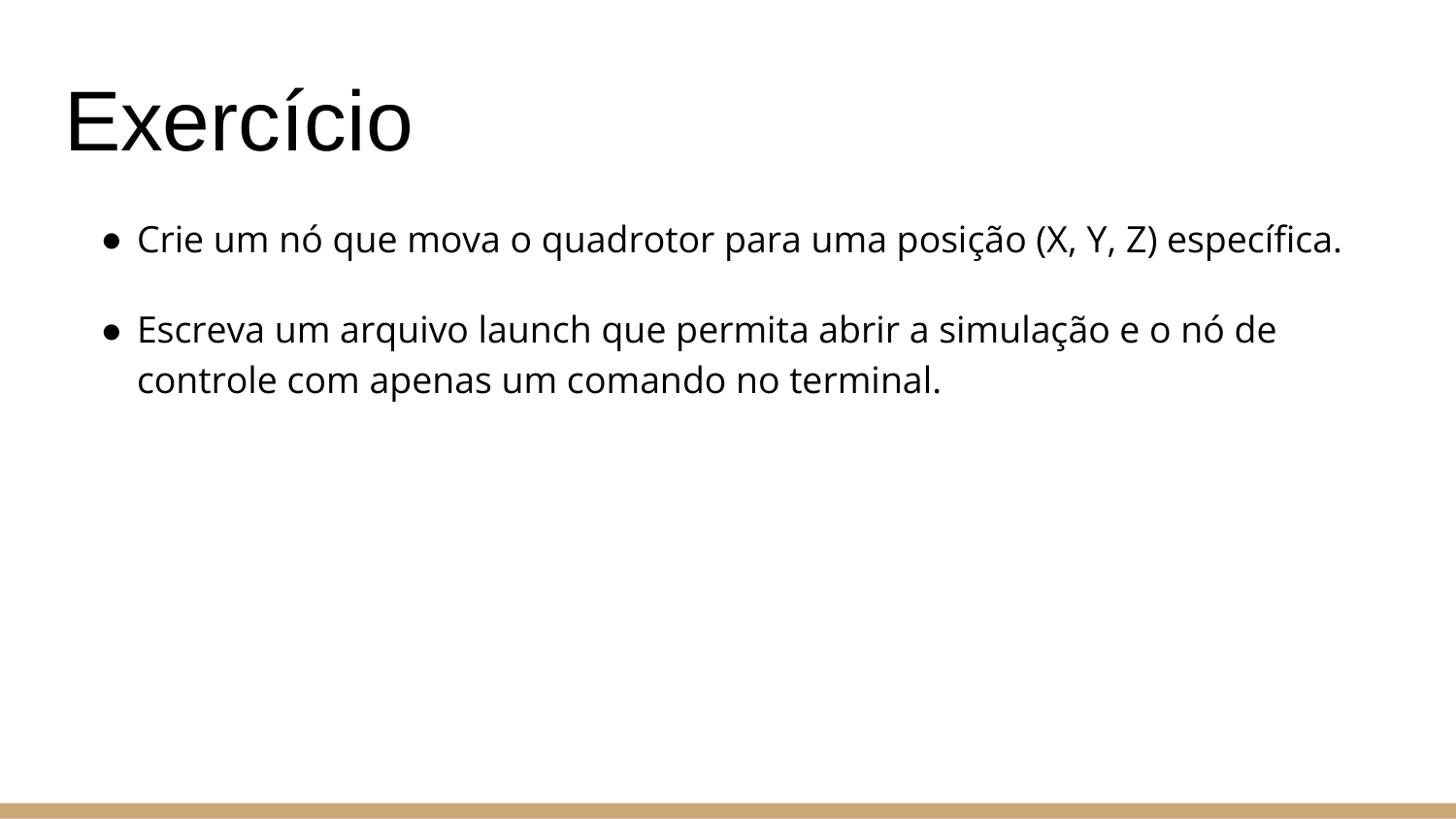

# Exercício
Crie um nó que mova o quadrotor para uma posição (X, Y, Z) específica.
Escreva um arquivo launch que permita abrir a simulação e o nó de controle com apenas um comando no terminal.